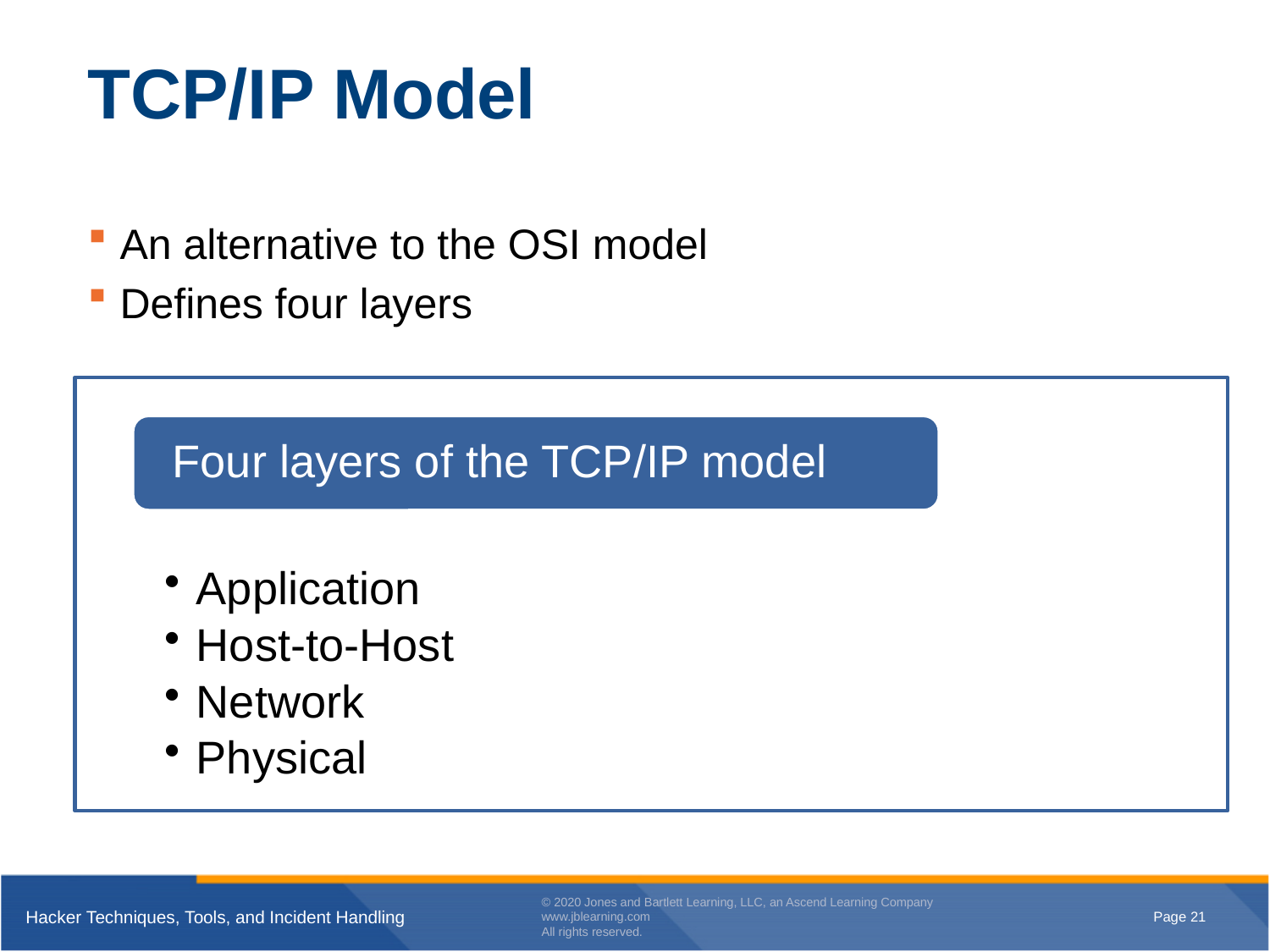

# TCP/IP Model
An alternative to the OSI model
Defines four layers
Application
Host-to-Host
Network
Physical
Four layers of the TCP/IP model